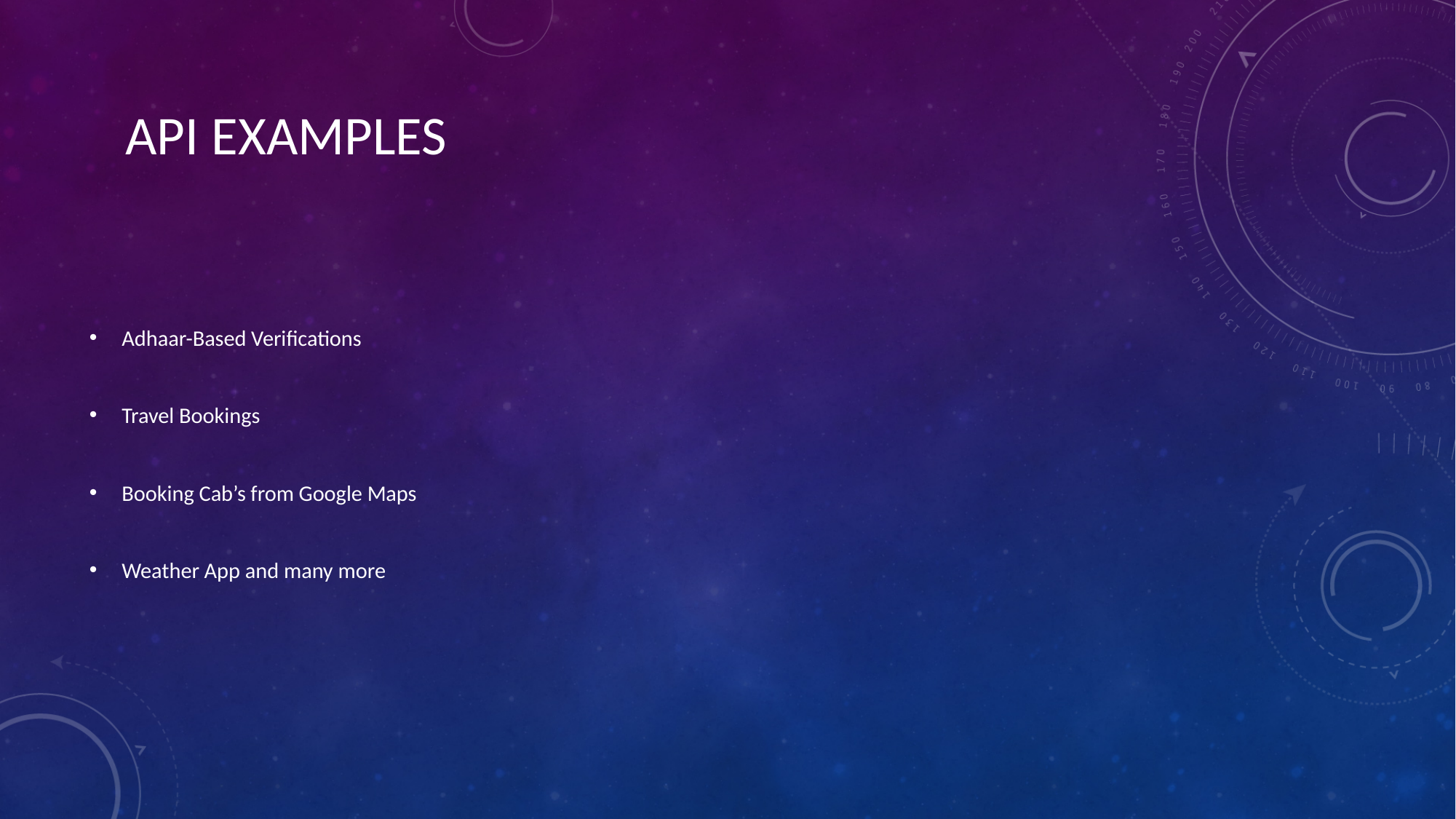

# API Examples
Adhaar-Based Verifications

Travel Bookings

Booking Cab’s from Google Maps

Weather App and many more